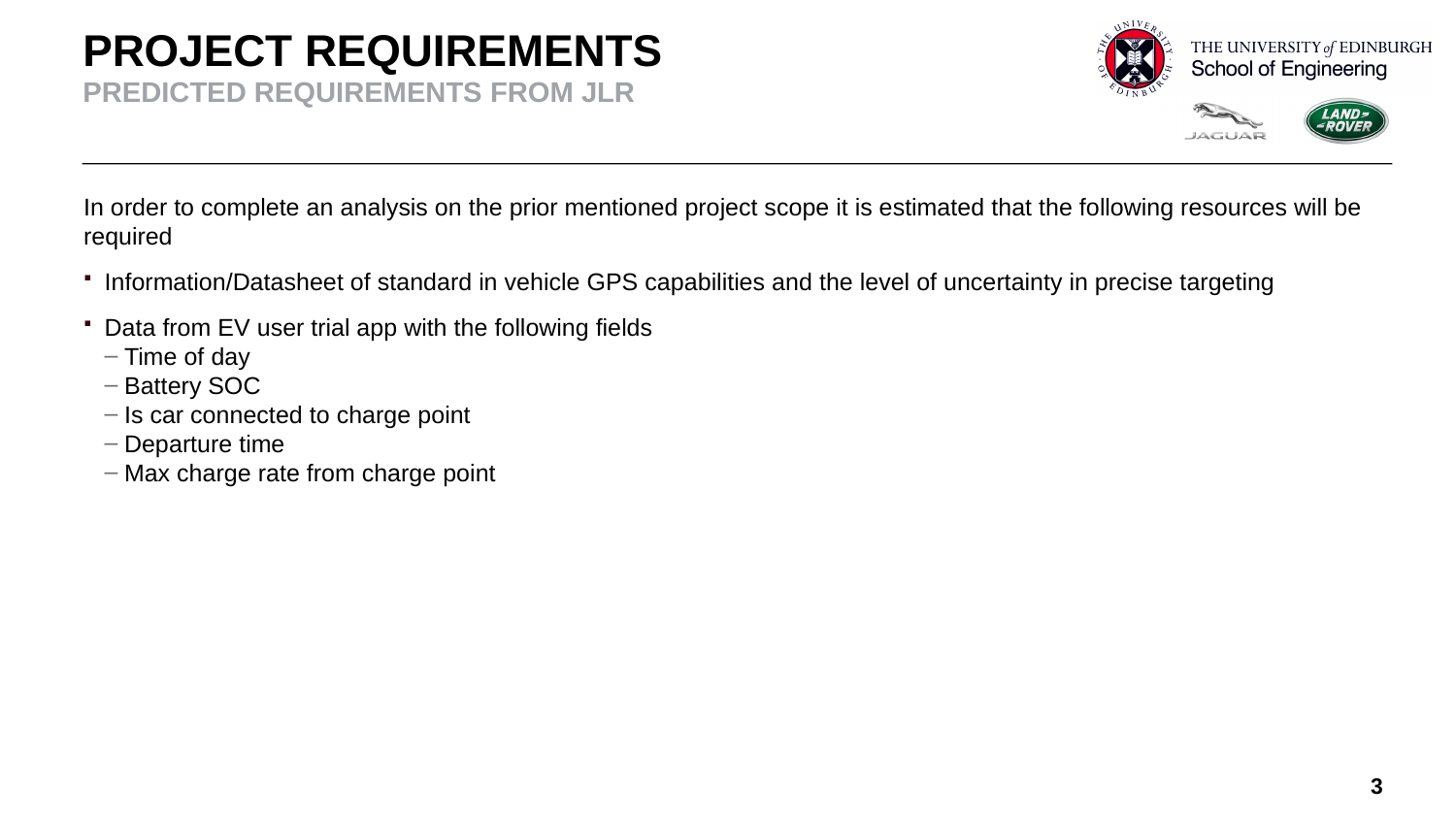

# PROJECT REQUIREMENTS PREDICTED REQUIREMENTS FROM JLR
In order to complete an analysis on the prior mentioned project scope it is estimated that the following resources will be required
Information/Datasheet of standard in vehicle GPS capabilities and the level of uncertainty in precise targeting
Data from EV user trial app with the following fields
Time of day
Battery SOC
Is car connected to charge point
Departure time
Max charge rate from charge point